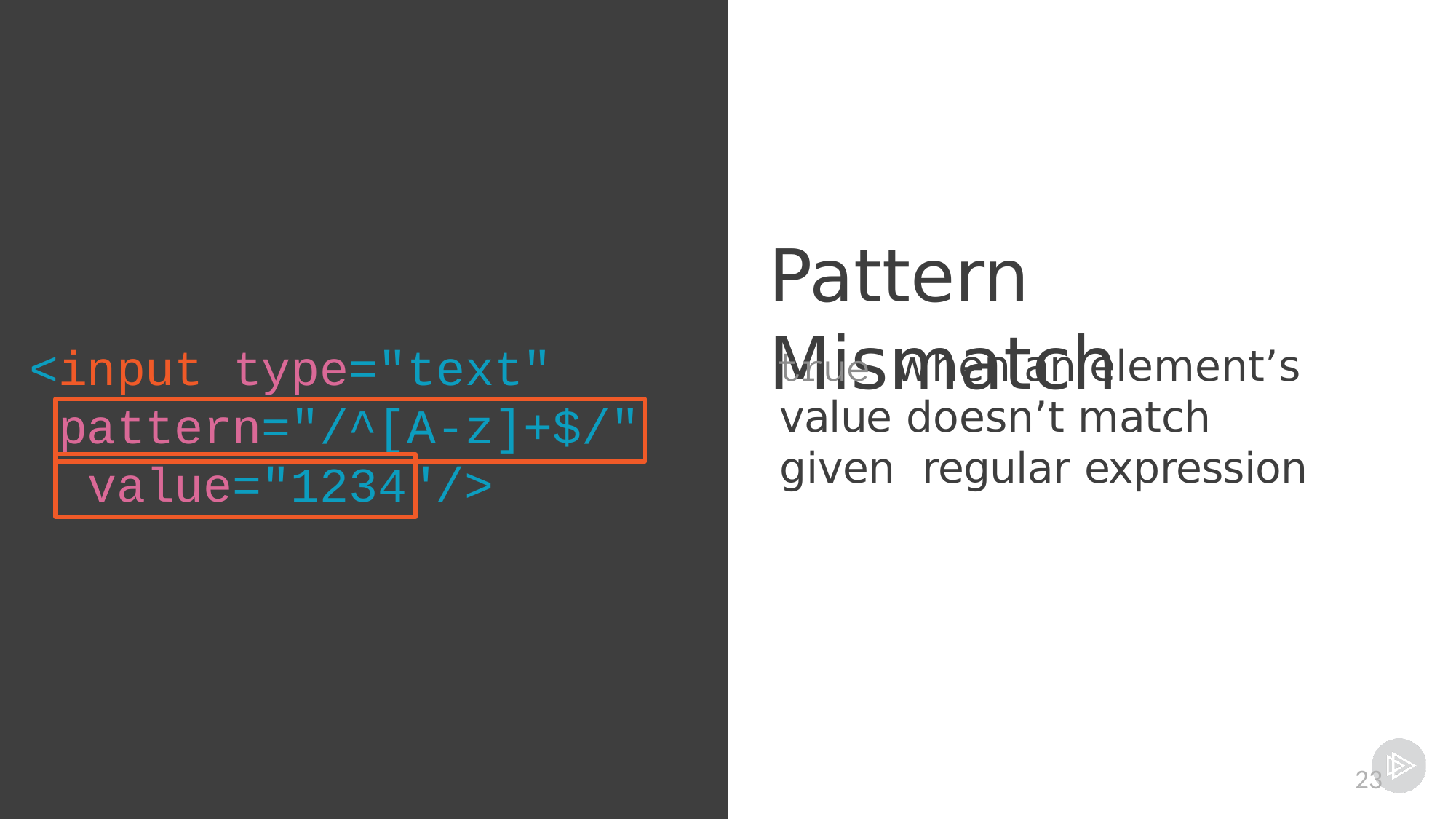

# Pattern Mismatch
<input type="text"  pattern="/^[A-z]+$/"  value="1234"/>
true when an element’s  value doesn’t match given  regular expression

23